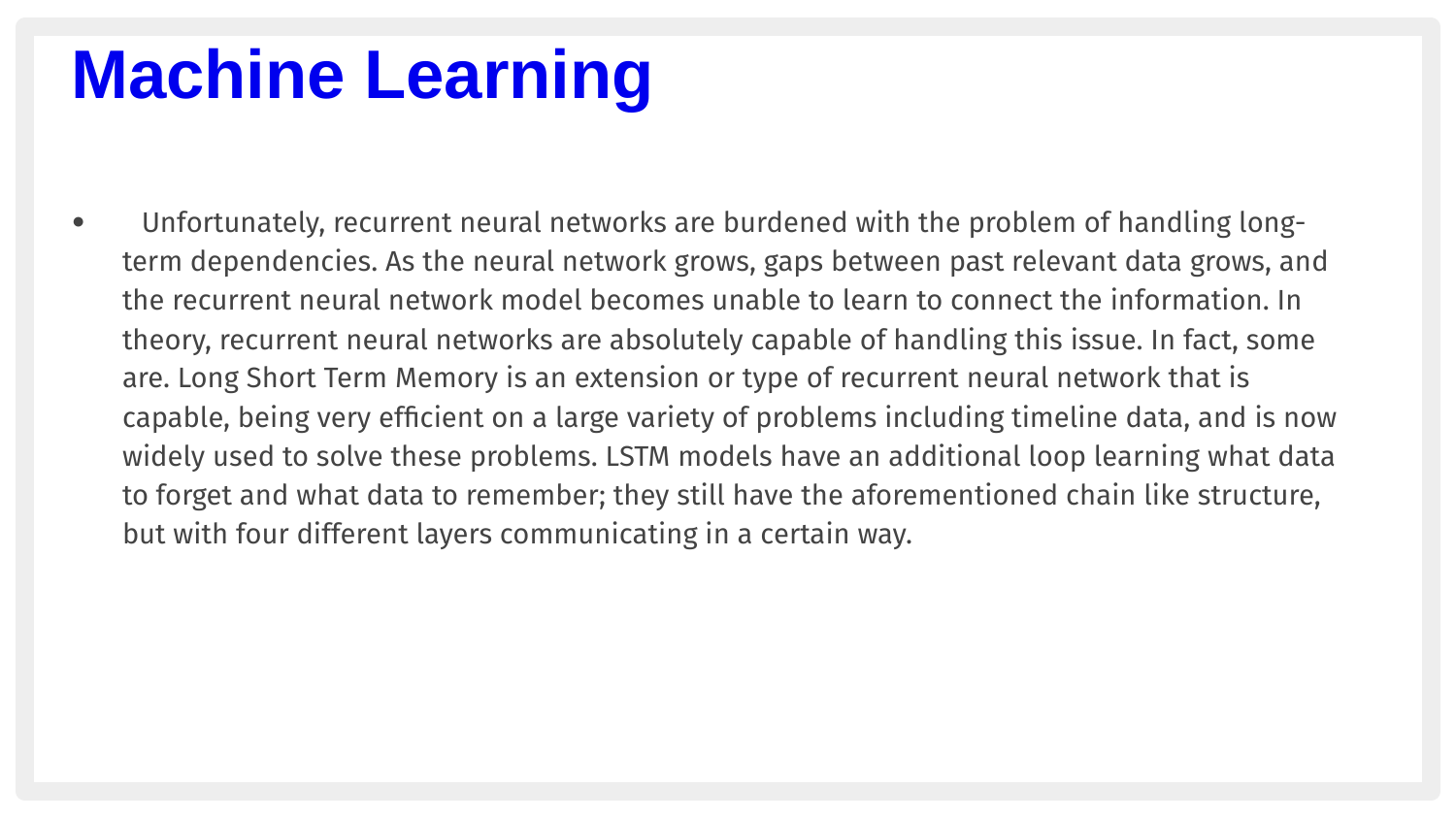

# Machine Learning

   Unfortunately, recurrent neural networks are burdened with the problem of handling long-term dependencies. As the neural network grows, gaps between past relevant data grows, and the recurrent neural network model becomes unable to learn to connect the information. In theory, recurrent neural networks are absolutely capable of handling this issue. In fact, some are. Long Short Term Memory is an extension or type of recurrent neural network that is capable, being very efficient on a large variety of problems including timeline data, and is now widely used to solve these problems. LSTM models have an additional loop learning what data to forget and what data to remember; they still have the aforementioned chain like structure, but with four different layers communicating in a certain way.